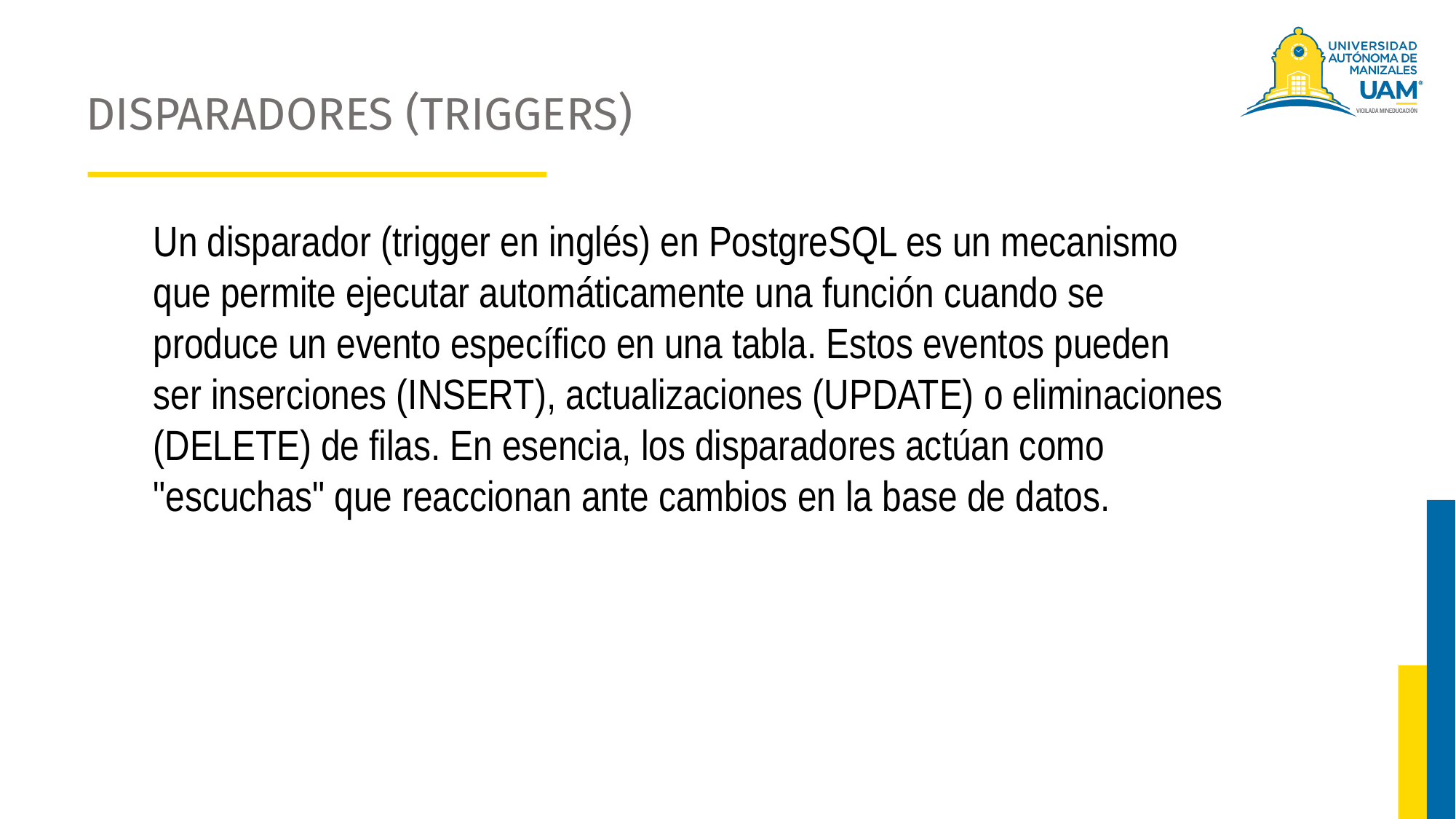

# DISPARADORES (TRIGGERS)

Un disparador (trigger en inglés) en PostgreSQL es un mecanismo que permite ejecutar automáticamente una función cuando se produce un evento específico en una tabla. Estos eventos pueden ser inserciones (INSERT), actualizaciones (UPDATE) o eliminaciones (DELETE) de filas. En esencia, los disparadores actúan como "escuchas" que reaccionan ante cambios en la base de datos.